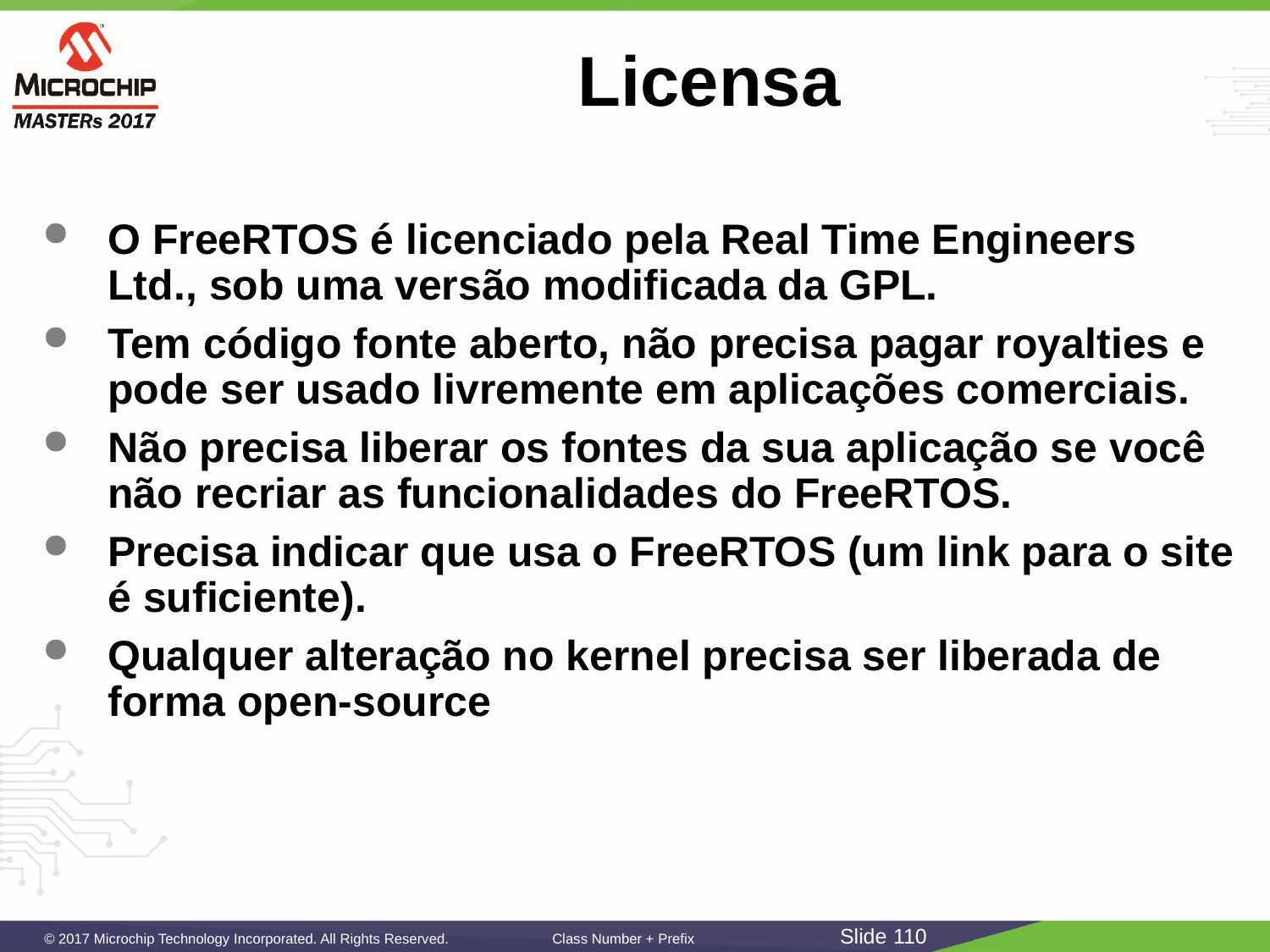

# Licensa
O FreeRTOS é licenciado pela Real Time Engineers Ltd., sob uma versão modificada da GPL.
Tem código fonte aberto, não precisa pagar royalties e pode ser usado livremente em aplicações comerciais.
Não precisa liberar os fontes da sua aplicação se você não recriar as funcionalidades do FreeRTOS.
Precisa indicar que usa o FreeRTOS (um link para o site é suficiente).
Qualquer alteração no kernel precisa ser liberada de forma open-source